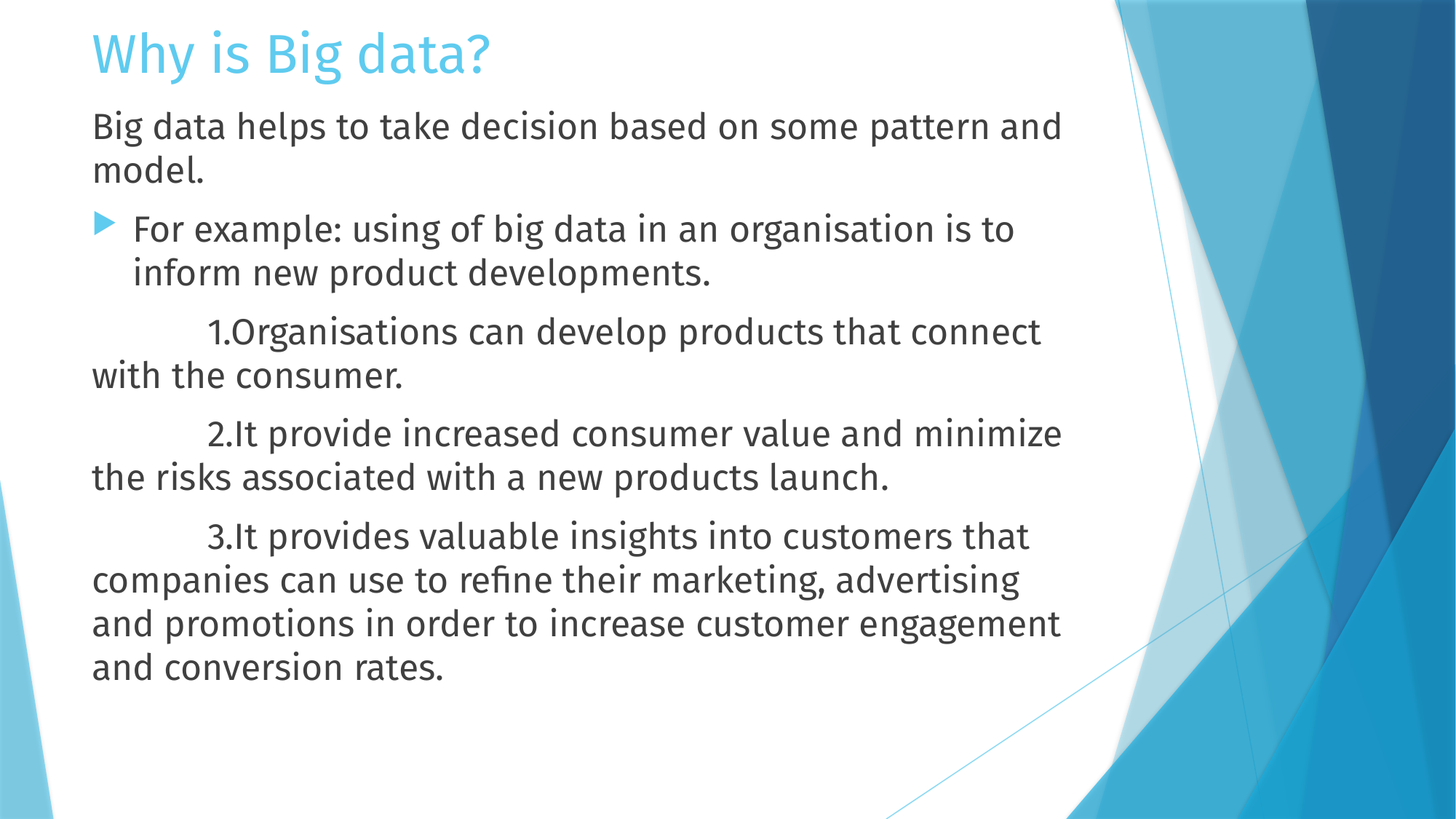

# Why is Big data?
Big data helps to take decision based on some pattern and model.
For example: using of big data in an organisation is to inform new product developments.
            1.Organisations can develop products that connect with the consumer.
            2.It provide increased consumer value and minimize the risks associated with a new products launch.
            3.It provides valuable insights into customers that companies can use to refine their marketing, advertising and promotions in order to increase customer engagement and conversion rates.